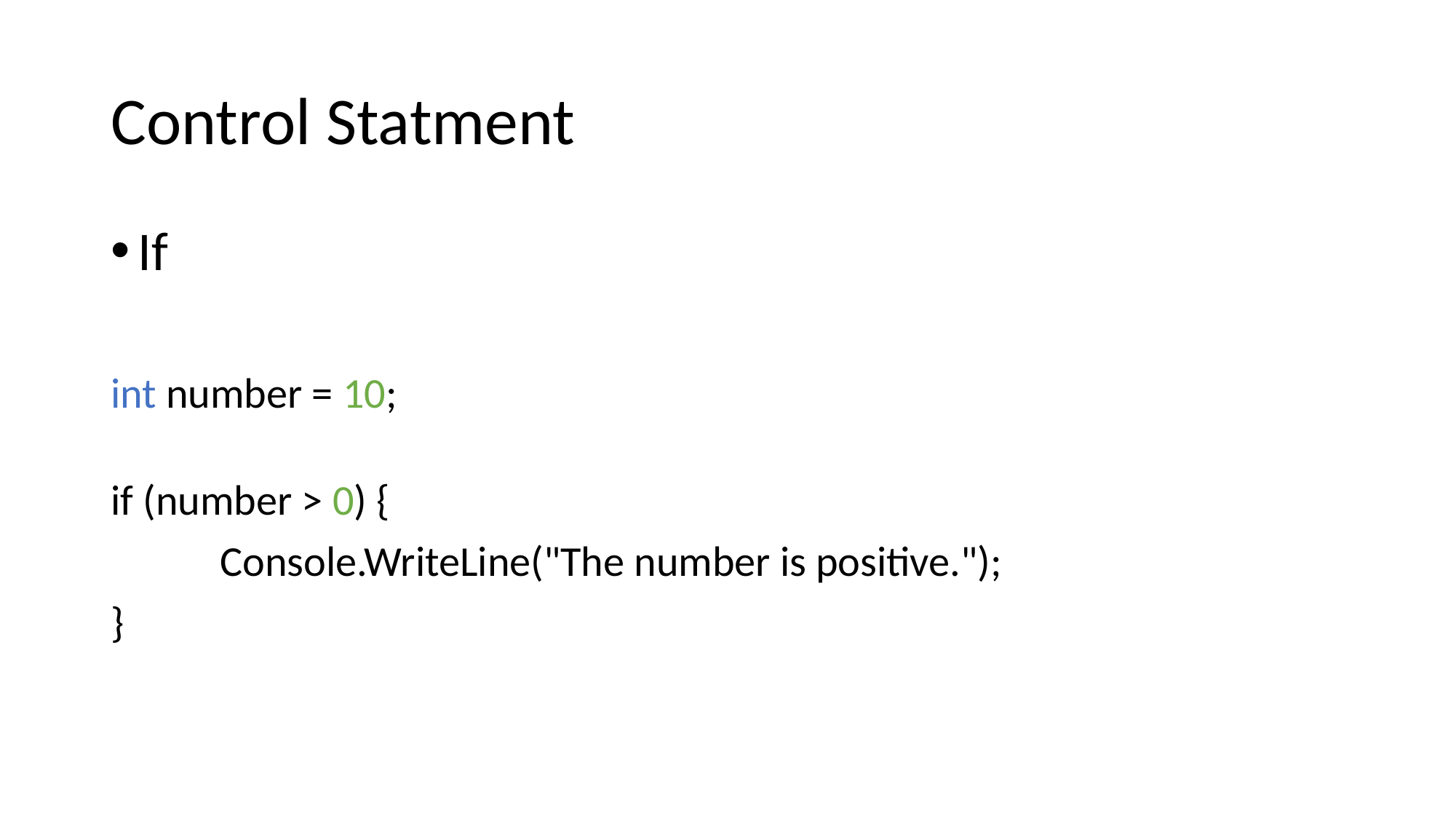

# Control Statment
If

int number = 10;
if (number > 0) {
	Console.WriteLine("The number is positive.");
}